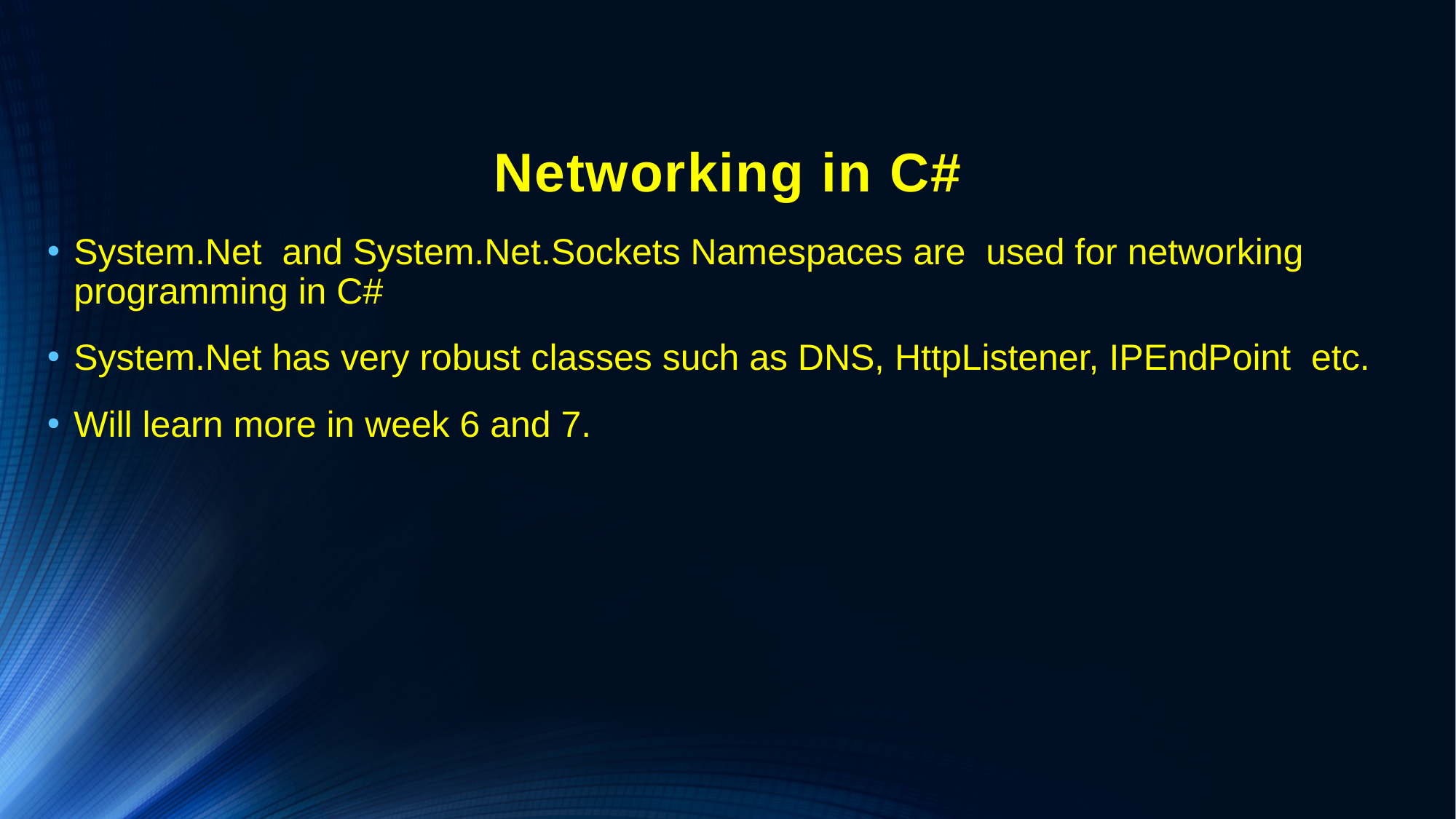

# Networking in C#
System.Net  and System.Net.Sockets Namespaces are  used for networking programming in C#
System.Net has very robust classes such as DNS, HttpListener, IPEndPoint  etc.
Will learn more in week 6 and 7.